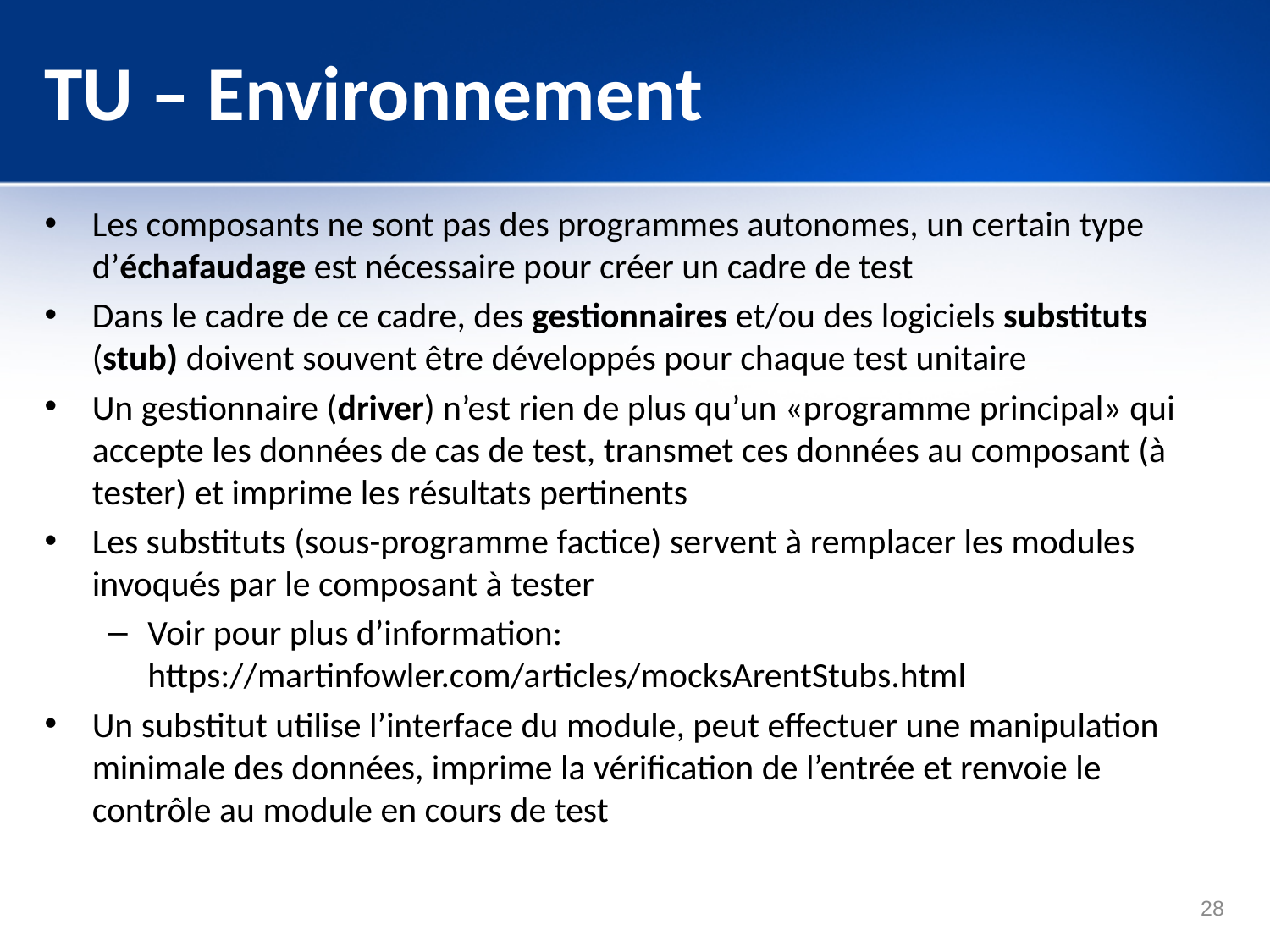

# TU – Environnement
Les composants ne sont pas des programmes autonomes, un certain type d’échafaudage est nécessaire pour créer un cadre de test
Dans le cadre de ce cadre, des gestionnaires et/ou des logiciels substituts (stub) doivent souvent être développés pour chaque test unitaire
Un gestionnaire (driver) n’est rien de plus qu’un «programme principal» qui accepte les données de cas de test, transmet ces données au composant (à tester) et imprime les résultats pertinents
Les substituts (sous-programme factice) servent à remplacer les modules invoqués par le composant à tester
Voir pour plus d’information: https://martinfowler.com/articles/mocksArentStubs.html
Un substitut utilise l’interface du module, peut effectuer une manipulation minimale des données, imprime la vérification de l’entrée et renvoie le contrôle au module en cours de test
28